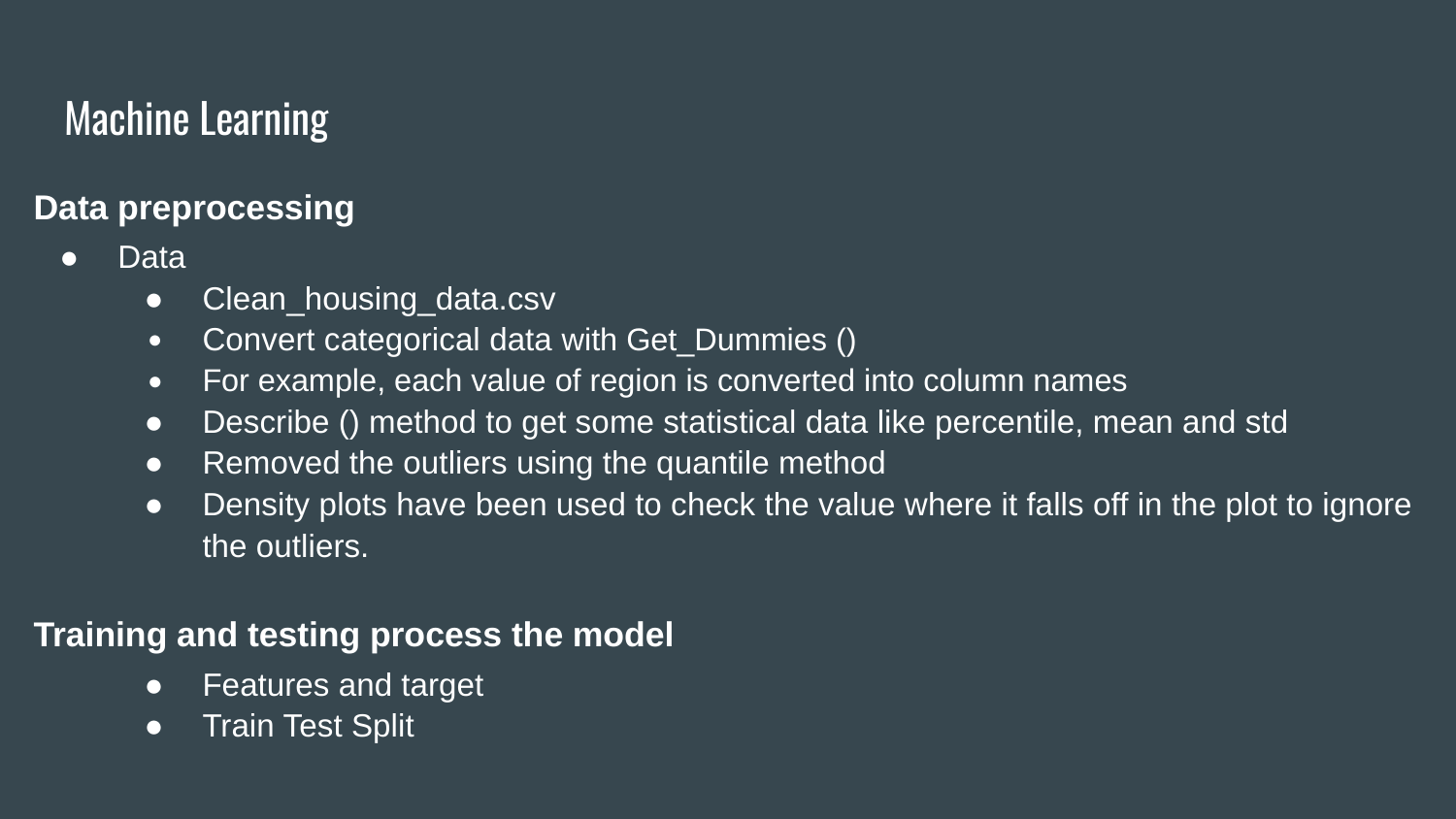

# Machine Learning

Data preprocessing
Data
Clean_housing_data.csv
Convert categorical data with Get_Dummies ()
For example, each value of region is converted into column names
Describe () method to get some statistical data like percentile, mean and std
Removed the outliers using the quantile method
Density plots have been used to check the value where it falls off in the plot to ignore the outliers.

Training and testing process the model
Features and target
Train Test Split